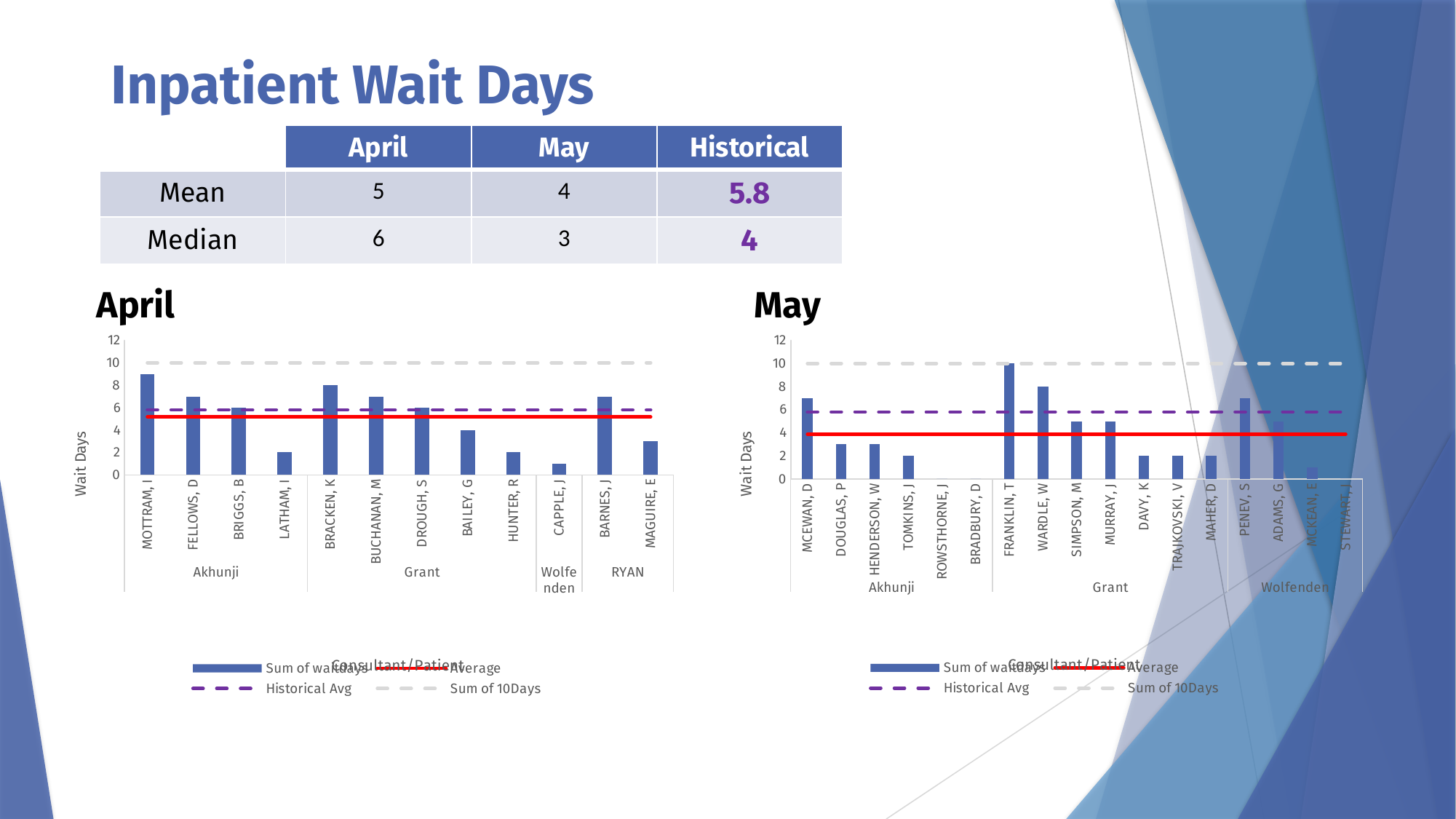

# Inpatient Wait Days
|  | April | May | Historical |
| --- | --- | --- | --- |
| Mean | 5 | 4 | 5.8 |
| Median | 6 | 3 | 4 |
April
May

### Chart

| Category | Sum of waitdays | Average | Historical Avg | Sum of 10Days |
|---|---|---|---|---|
| MOTTRAM, I | 9.0 | 5.166666666666667 | 5.8 | 10.0 |
| FELLOWS, D | 7.0 | 5.166666666666667 | 5.8 | 10.0 |
| BRIGGS, B | 6.0 | 5.166666666666667 | 5.8 | 10.0 |
| LATHAM, I | 2.0 | 5.166666666666667 | 5.8 | 10.0 |
| BRACKEN, K | 8.0 | 5.166666666666667 | 5.8 | 10.0 |
| BUCHANAN, M | 7.0 | 5.166666666666667 | 5.8 | 10.0 |
| DROUGH, S | 6.0 | 5.166666666666667 | 5.8 | 10.0 |
| BAILEY, G | 4.0 | 5.166666666666667 | 5.8 | 10.0 |
| HUNTER, R | 2.0 | 5.166666666666667 | 5.8 | 10.0 |
| CAPPLE, J | 1.0 | 5.166666666666667 | 5.8 | 10.0 |
| BARNES, J | 7.0 | 5.166666666666667 | 5.8 | 10.0 |
| MAGUIRE, E | 3.0 | 5.166666666666667 | 5.8 | 10.0 |

### Chart

| Category | Sum of waitdays | Average | Historical Avg | Sum of 10Days |
|---|---|---|---|---|
| MCEWAN, D | 7.0 | 3.875 | 5.8 | 10.0 |
| DOUGLAS, P | 3.0 | 3.875 | 5.8 | 10.0 |
| HENDERSON, W | 3.0 | 3.875 | 5.8 | 10.0 |
| TOMKINS, J | 2.0 | 3.875 | 5.8 | 10.0 |
| ROWSTHORNE, J | 0.0 | 3.875 | 5.8 | 10.0 |
| BRADBURY, D | 0.0 | 3.875 | 5.8 | 10.0 |
| FRANKLIN, T | 10.0 | 3.875 | 5.8 | 10.0 |
| WARDLE, W | 8.0 | 3.875 | 5.8 | 10.0 |
| SIMPSON, M | 5.0 | 3.875 | 5.8 | 10.0 |
| MURRAY, J | 5.0 | 3.875 | 5.8 | 10.0 |
| DAVY, K | 2.0 | 3.875 | 5.8 | 10.0 |
| TRAJKOVSKI, V | 2.0 | 3.875 | 5.8 | 10.0 |
| MAHER, D | 2.0 | 3.875 | 5.8 | 10.0 |
| PENEV, S | 7.0 | 3.875 | 5.8 | 10.0 |
| ADAMS, G | 5.0 | 3.875 | 5.8 | 10.0 |
| MCKEAN, E | 1.0 | 3.875 | 5.8 | 10.0 |
| STEWART, J | 0.0 | 3.875 | 5.8 | 10.0 |